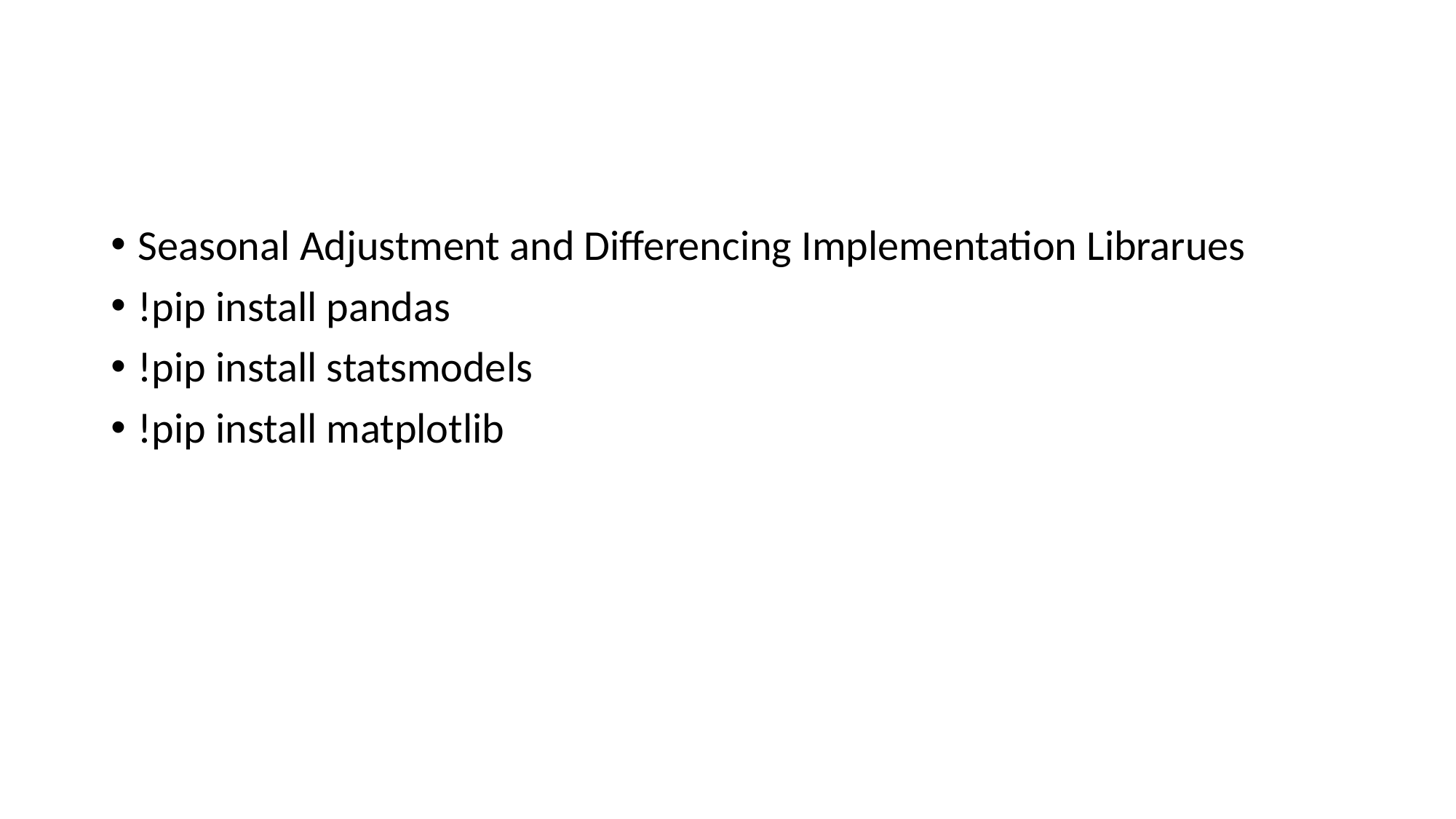

#
Seasonal Adjustment and Differencing Implementation Librarues
!pip install pandas
!pip install statsmodels
!pip install matplotlib